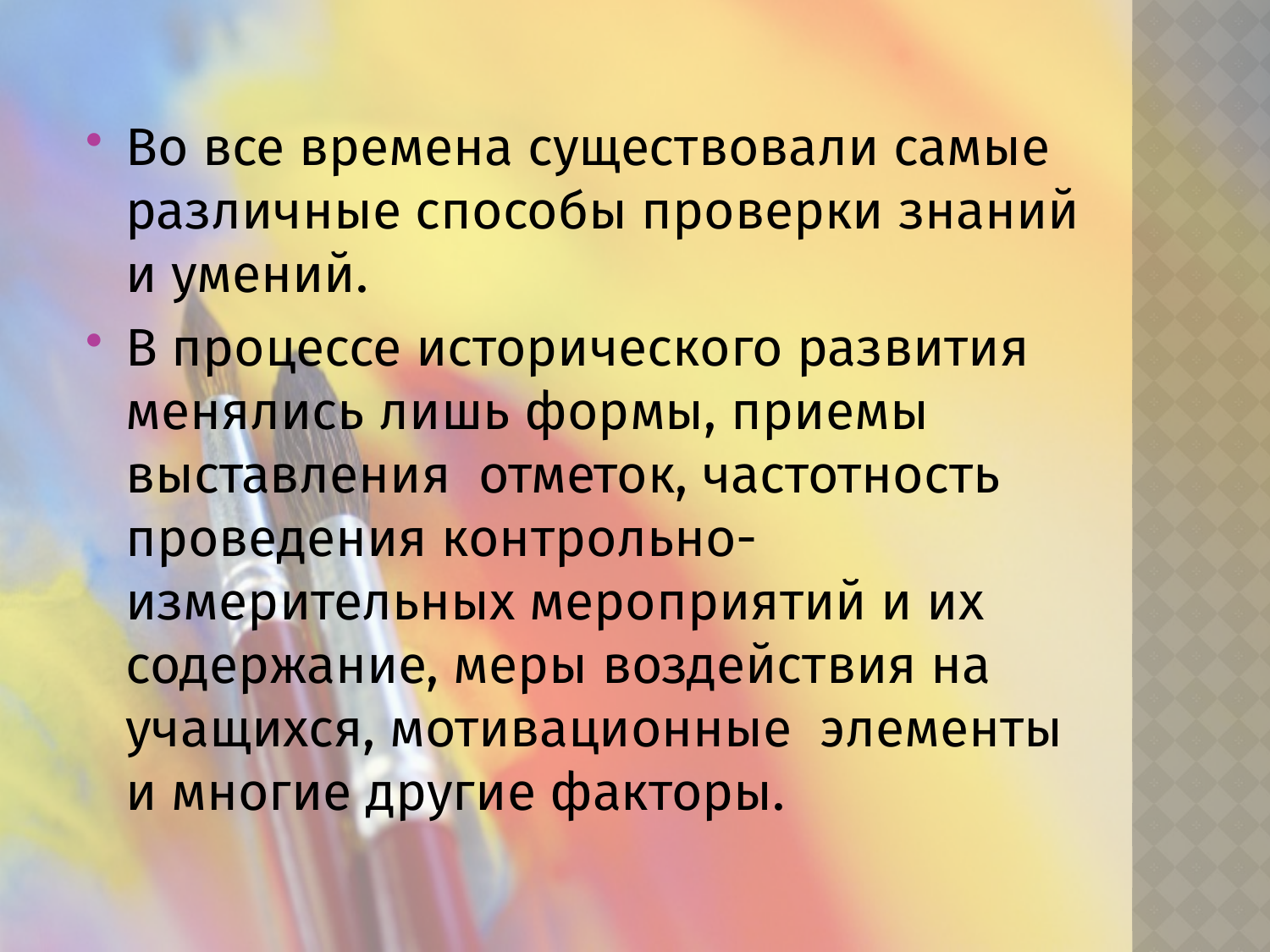

#
Во все времена существовали самые различные способы проверки знаний и умений.
В процессе исторического развития менялись лишь формы, приемы выставления  отметок, частотность проведения контрольно-измерительных мероприятий и их содержание, меры воздействия на учащихся, мотивационные  элементы и многие другие факторы.